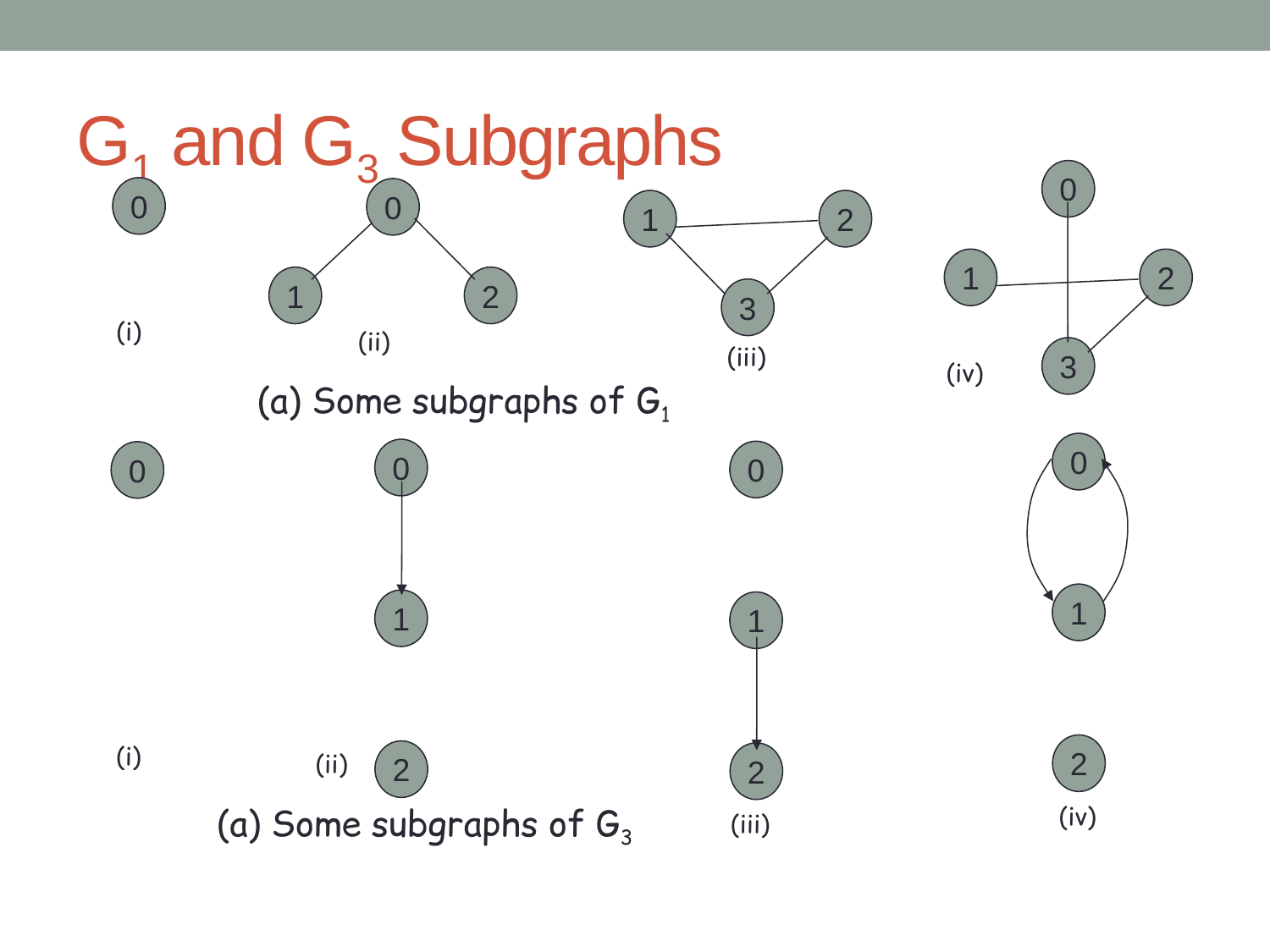

# G1 and G3 Subgraphs
0
0
0
1
2

1
2
1
2
3

(i)
(ii)
(iii)
3
(iv)
(a) Some subgraphs of G1
0
0
0
0

1
1
1

(i)
2
2
(ii)
2
(iv)
(a) Some subgraphs of G3
(iii)